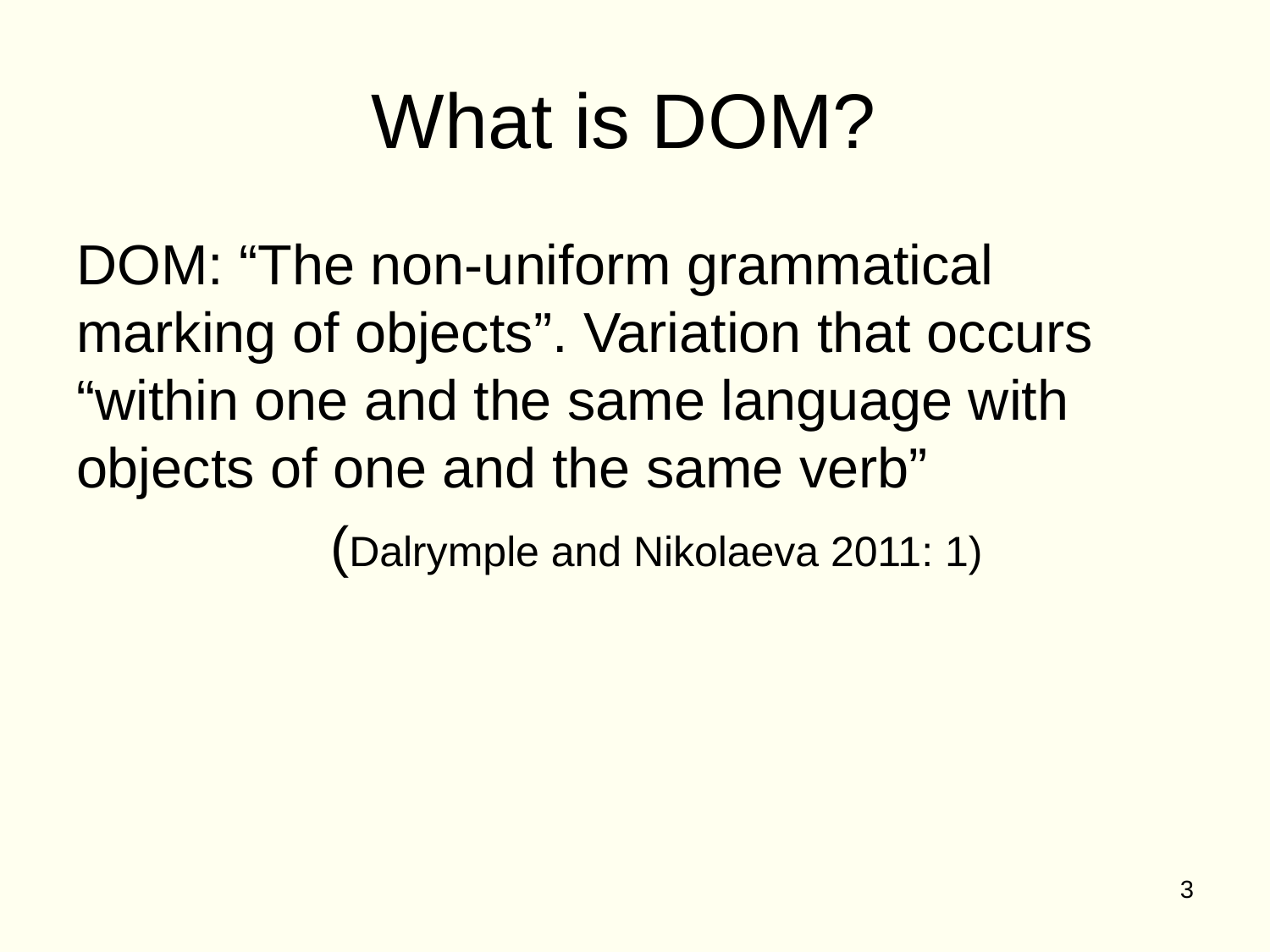

# What is DOM?
DOM: “The non-uniform grammatical marking of objects”. Variation that occurs “within one and the same language with objects of one and the same verb”
		(Dalrymple and Nikolaeva 2011: 1)
3